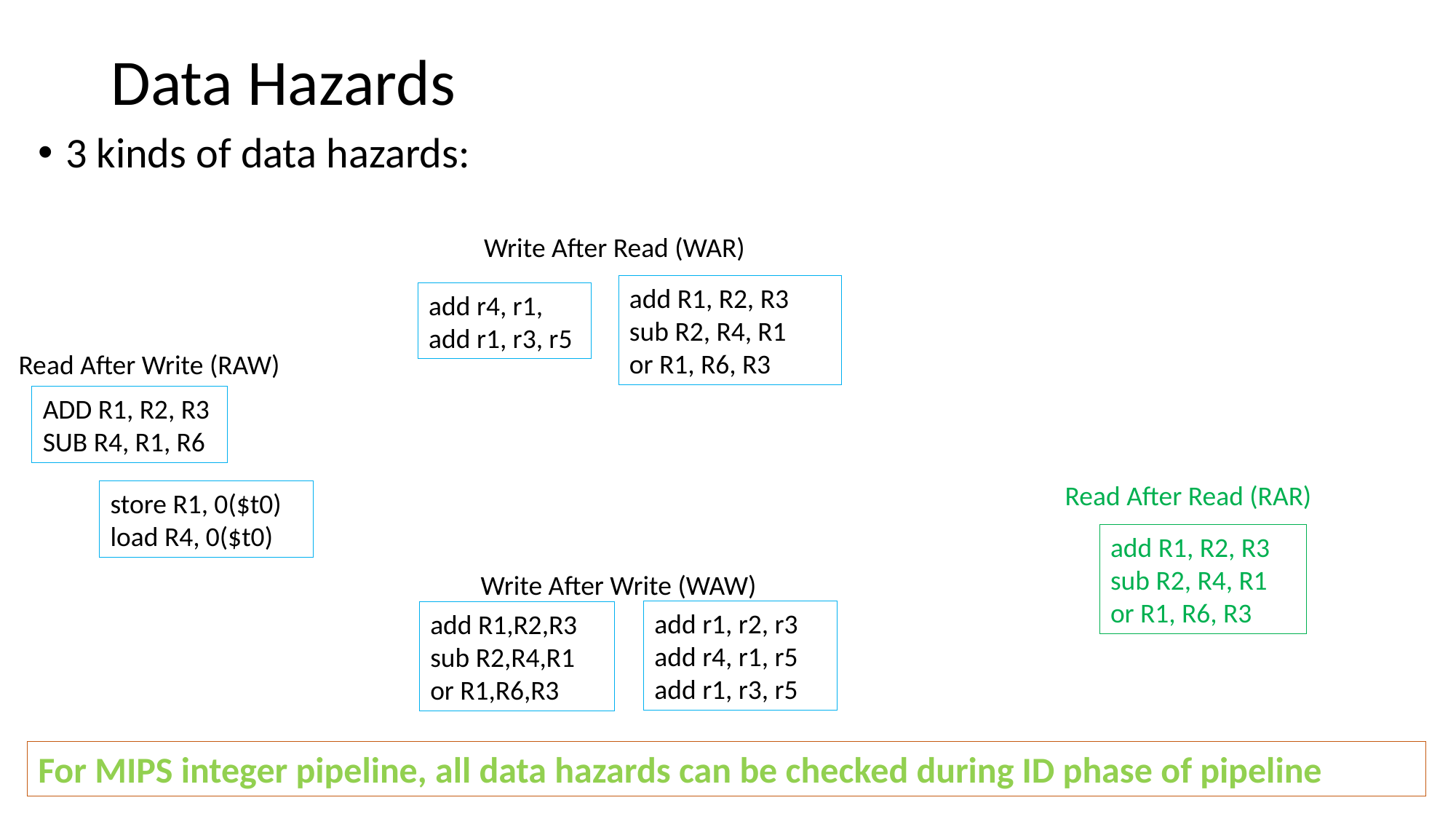

# Data Hazards
3 kinds of data hazards:
Write After Read (WAR)
add R1, R2, R3
sub R2, R4, R1
or R1, R6, R3
add r4, r1,
add r1, r3, r5
Read After Write (RAW)
ADD R1, R2, R3
SUB R4, R1, R6
Read After Read (RAR)
store R1, 0($t0)
load R4, 0($t0)
add R1, R2, R3
sub R2, R4, R1
or R1, R6, R3
Write After Write (WAW)
add r1, r2, r3
add r4, r1, r5
add r1, r3, r5
add R1,R2,R3
sub R2,R4,R1
or R1,R6,R3
For MIPS integer pipeline, all data hazards can be checked during ID phase of pipeline